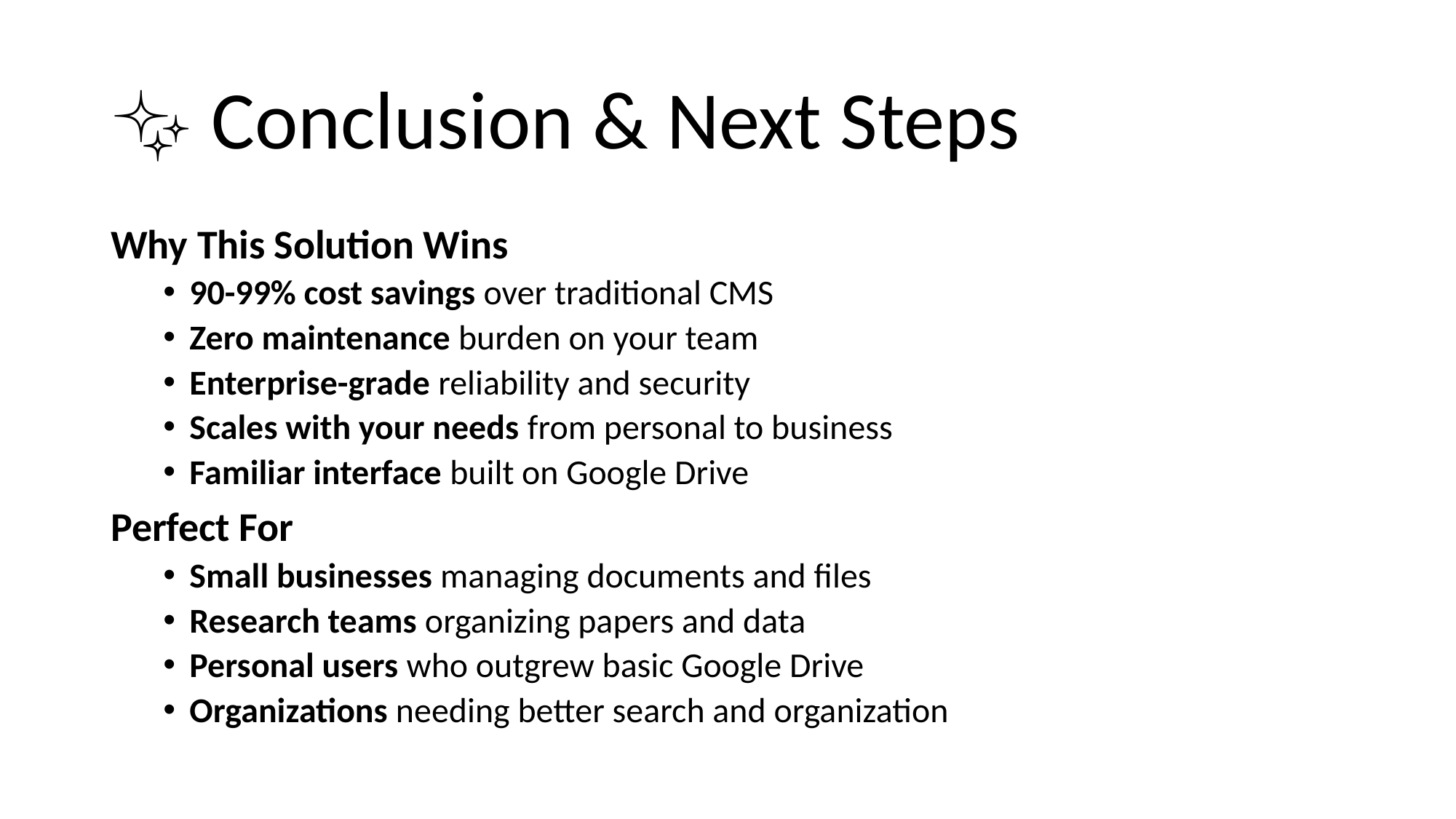

# ✨ Conclusion & Next Steps
Why This Solution Wins
90-99% cost savings over traditional CMS
Zero maintenance burden on your team
Enterprise-grade reliability and security
Scales with your needs from personal to business
Familiar interface built on Google Drive
Perfect For
Small businesses managing documents and files
Research teams organizing papers and data
Personal users who outgrew basic Google Drive
Organizations needing better search and organization